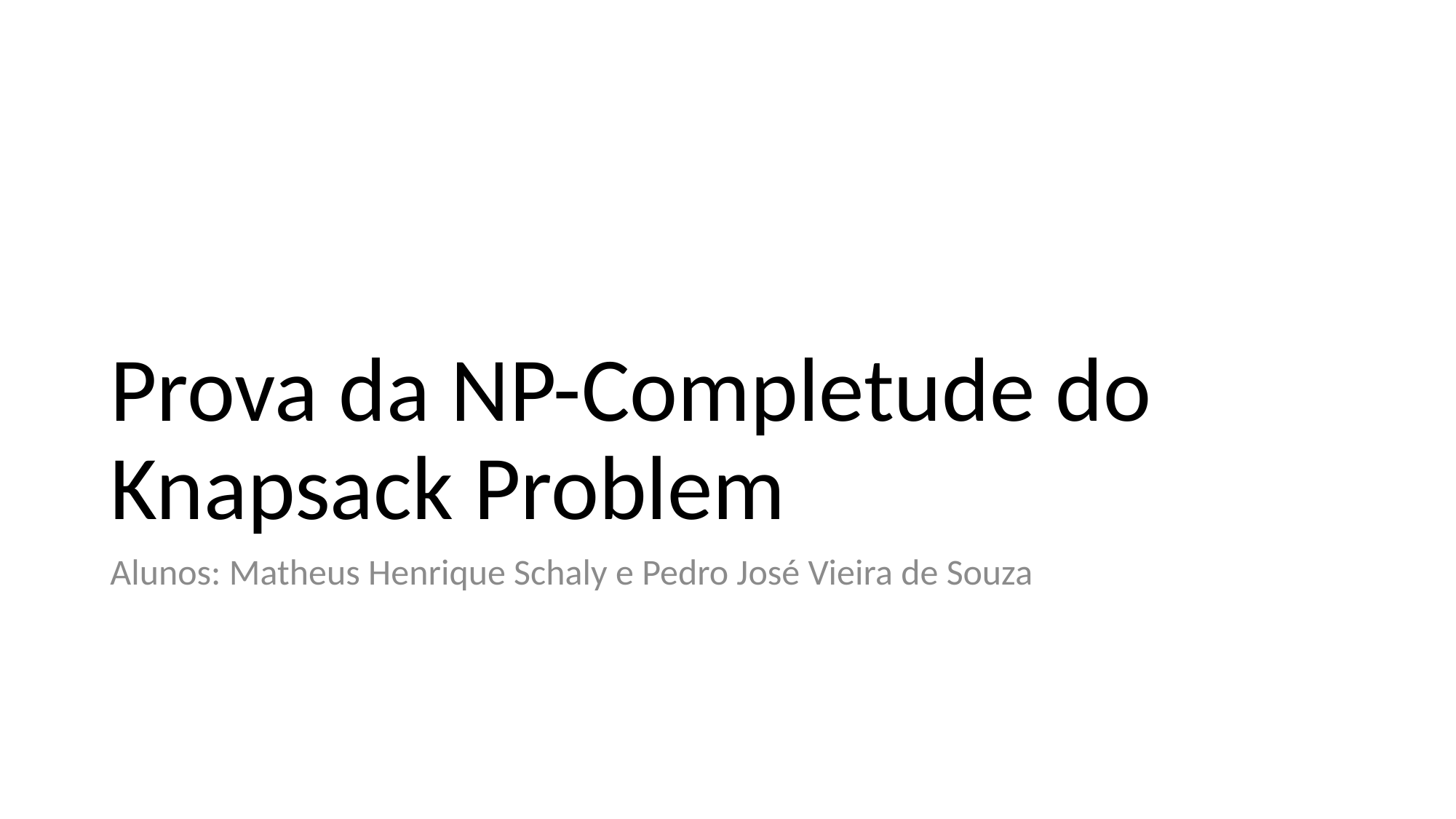

# Prova da NP-Completude do Knapsack Problem
Alunos: Matheus Henrique Schaly e Pedro José Vieira de Souza